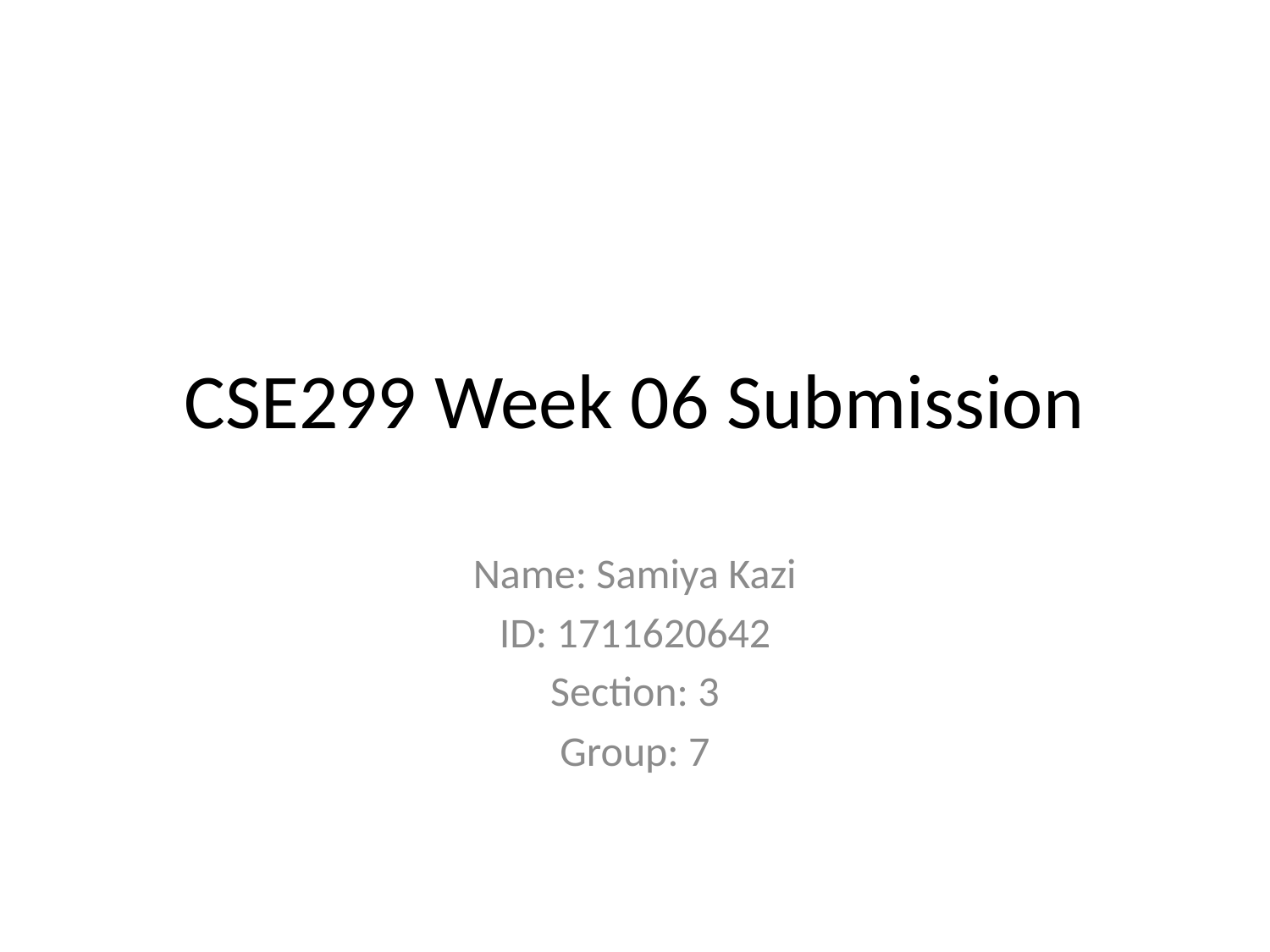

# CSE299 Week 06 Submission
Name: Samiya Kazi
ID: 1711620642
Section: 3
Group: 7